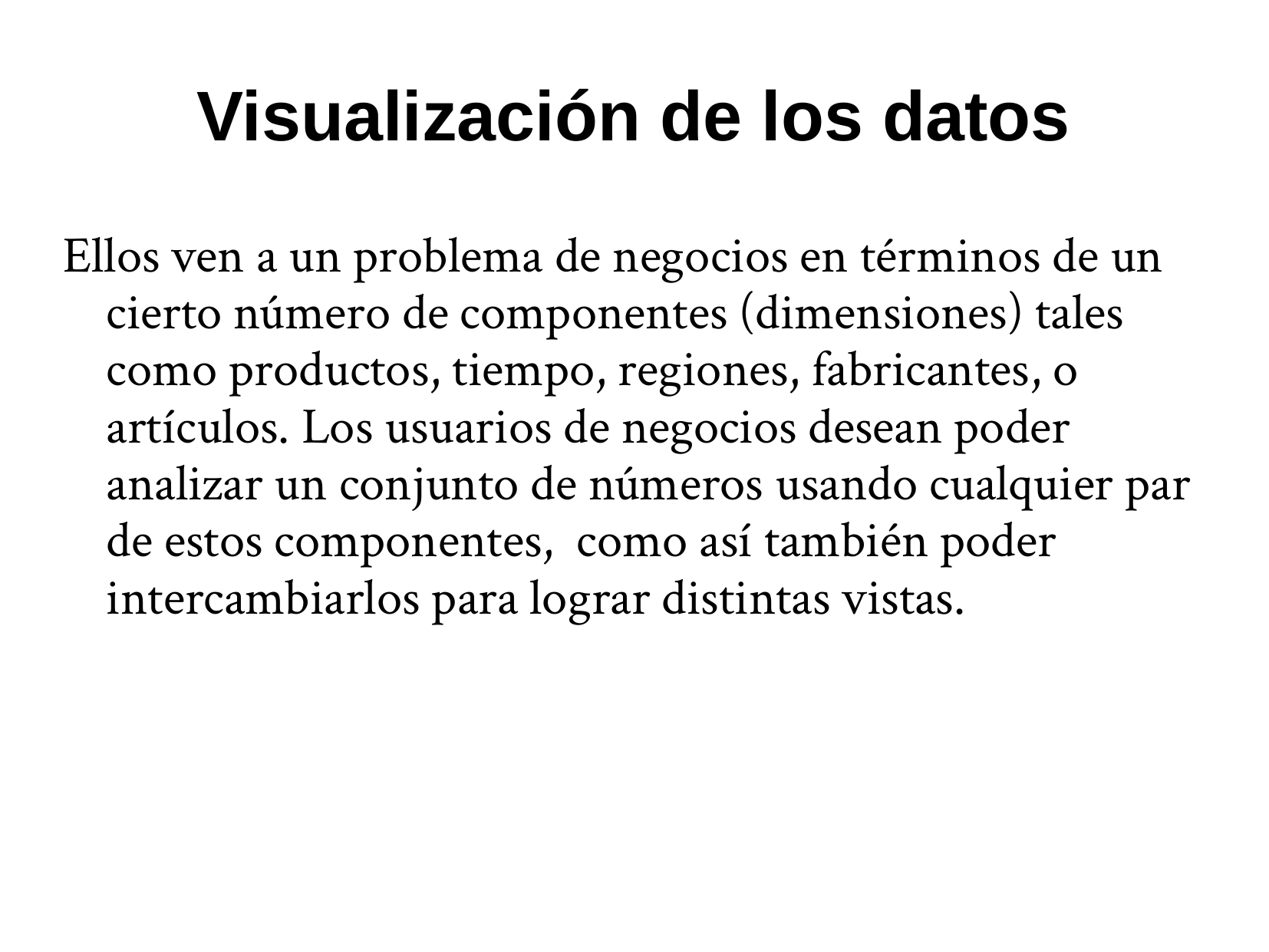

# Visualización de los datos
Ellos ven a un problema de negocios en términos de un cierto número de componentes (dimensiones) tales como productos, tiempo, regiones, fabricantes, o artículos. Los usuarios de negocios desean poder analizar un conjunto de números usando cualquier par de estos componentes,  como así también poder intercambiarlos para lograr distintas vistas.